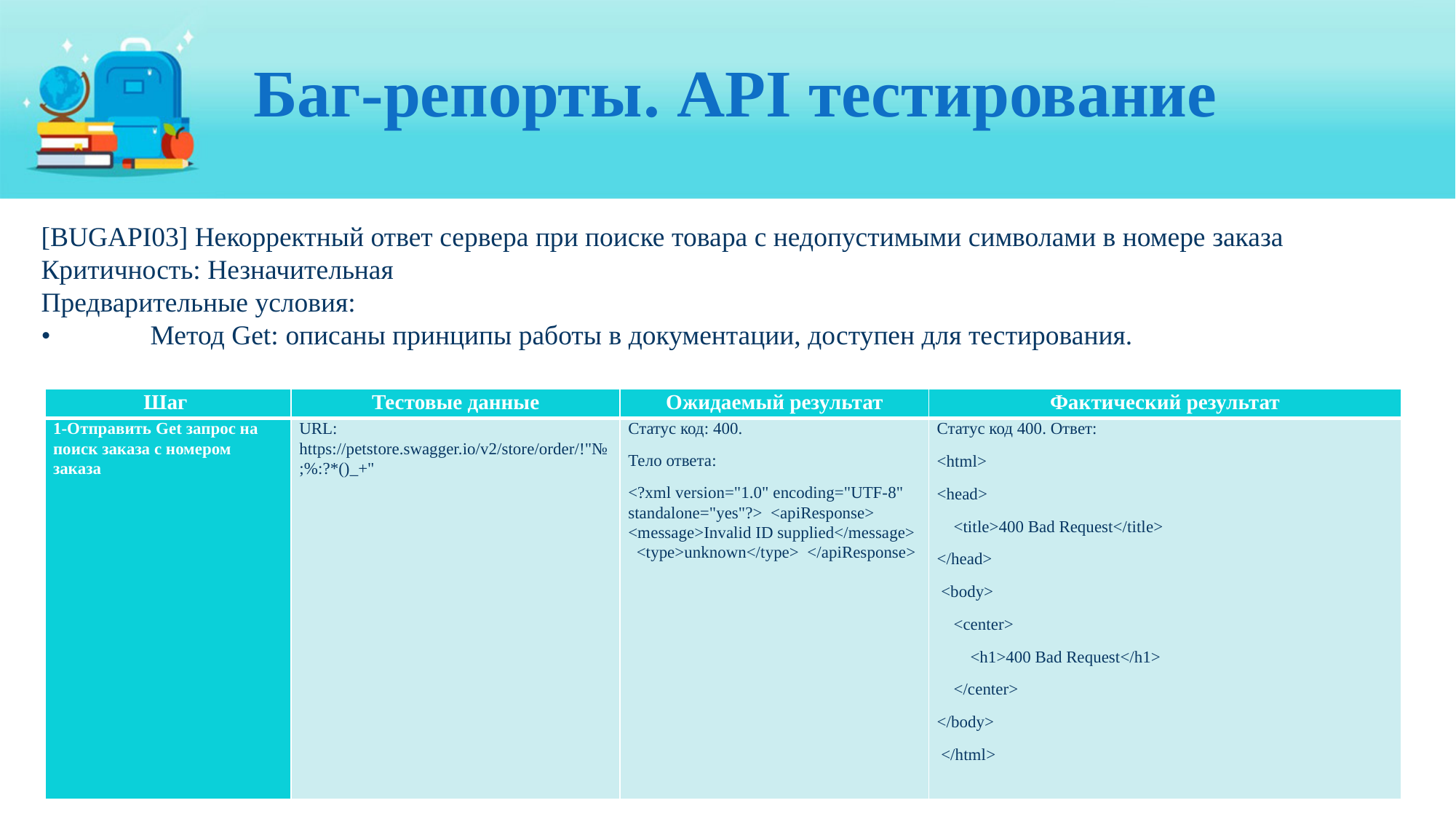

# Баг-репорты. API тестирование
[BUGAPI03] Некорректный ответ сервера при поиске товара с недопустимыми символами в номере заказа
Критичность: Незначительная
Предварительные условия:
•	Метод Get: описаны принципы работы в документации, доступен для тестирования.
| Шаг | Тестовые данные | Ожидаемый результат | Фактический результат |
| --- | --- | --- | --- |
| 1-Отправить Get запрос на поиск заказа с номером заказа | URL: https://petstore.swagger.io/v2/store/order/!"№;%:?\*()\_+" | Статус код: 400. Тело ответа: <?xml version="1.0" encoding="UTF-8" standalone="yes"?> <apiResponse> <message>Invalid ID supplied</message> <type>unknown</type> </apiResponse> | Статус код 400. Ответ: <html>  <head>     <title>400 Bad Request</title> </head>  <body>     <center>         <h1>400 Bad Request</h1>     </center> </body>  </html> |